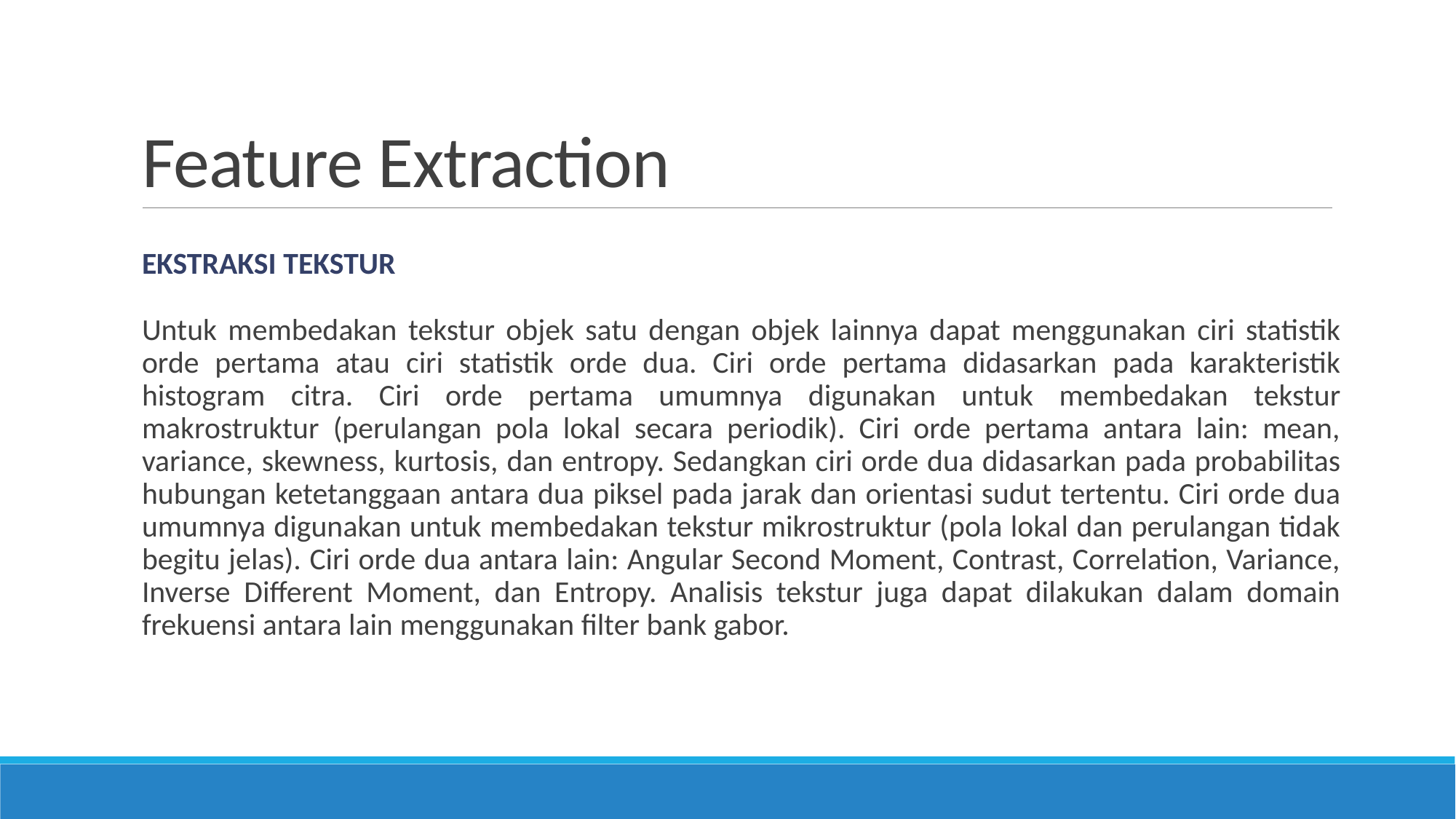

# Feature Extraction
Ekstraksi Tekstur
Untuk membedakan tekstur objek satu dengan objek lainnya dapat menggunakan ciri statistik orde pertama atau ciri statistik orde dua. Ciri orde pertama didasarkan pada karakteristik histogram citra. Ciri orde pertama umumnya digunakan untuk membedakan tekstur makrostruktur (perulangan pola lokal secara periodik). Ciri orde pertama antara lain: mean, variance, skewness, kurtosis, dan entropy. Sedangkan ciri orde dua didasarkan pada probabilitas hubungan ketetanggaan antara dua piksel pada jarak dan orientasi sudut tertentu. Ciri orde dua umumnya digunakan untuk membedakan tekstur mikrostruktur (pola lokal dan perulangan tidak begitu jelas). Ciri orde dua antara lain: Angular Second Moment, Contrast, Correlation, Variance, Inverse Different Moment, dan Entropy. Analisis tekstur juga dapat dilakukan dalam domain frekuensi antara lain menggunakan filter bank gabor.